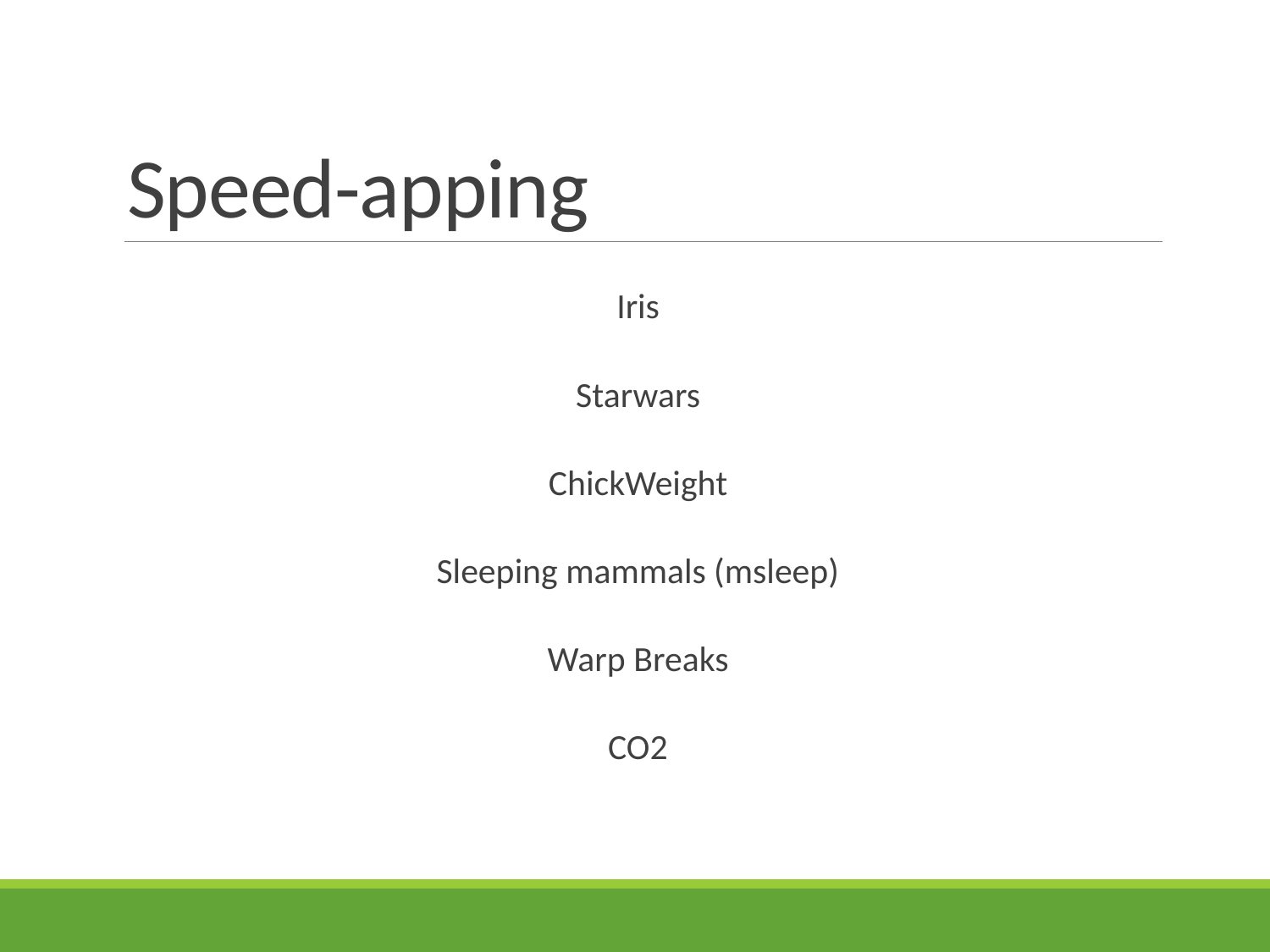

# Speed-apping
Iris
Starwars
ChickWeight
Sleeping mammals (msleep)
Warp Breaks
CO2